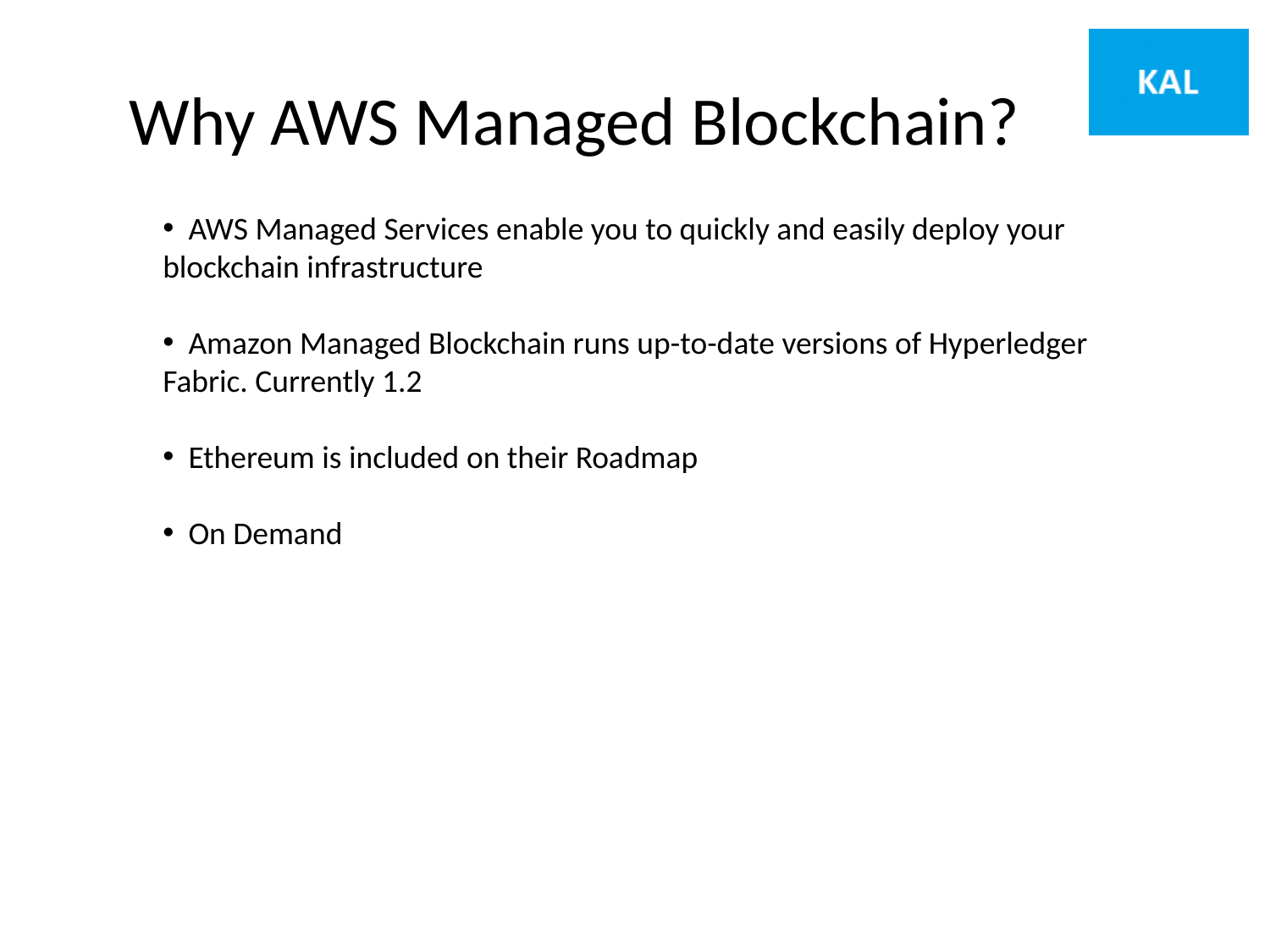

# Why AWS Managed Blockchain?
  AWS Managed Services enable you to quickly and easily deploy your blockchain infrastructure

  Amazon Managed Blockchain runs up-to-date versions of Hyperledger Fabric. Currently 1.2

  Ethereum is included on their Roadmap

  On Demand